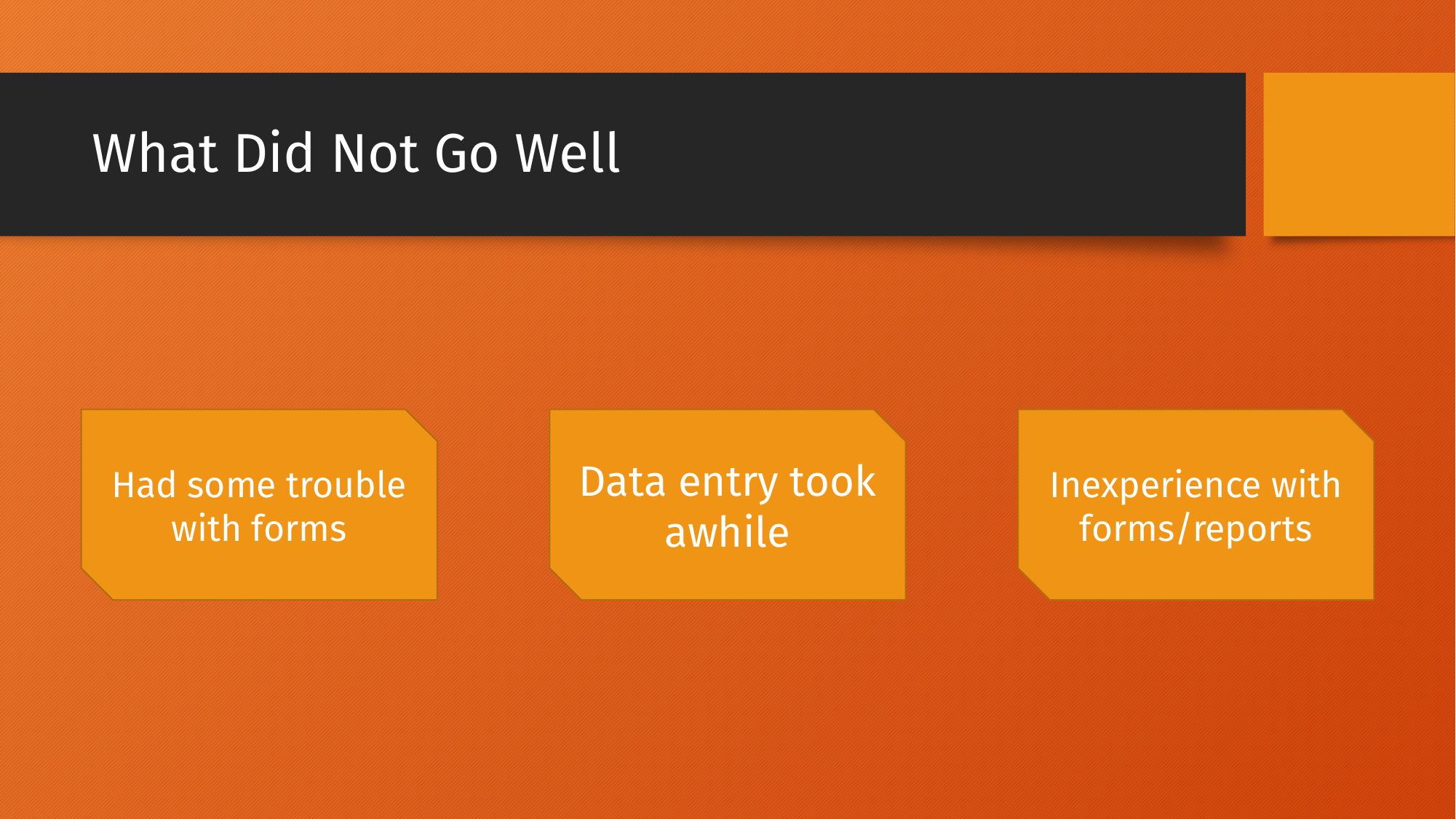

# What Did Not Go Well

Had some trouble with forms

Data entry took awhile

Inexperience with forms/reports